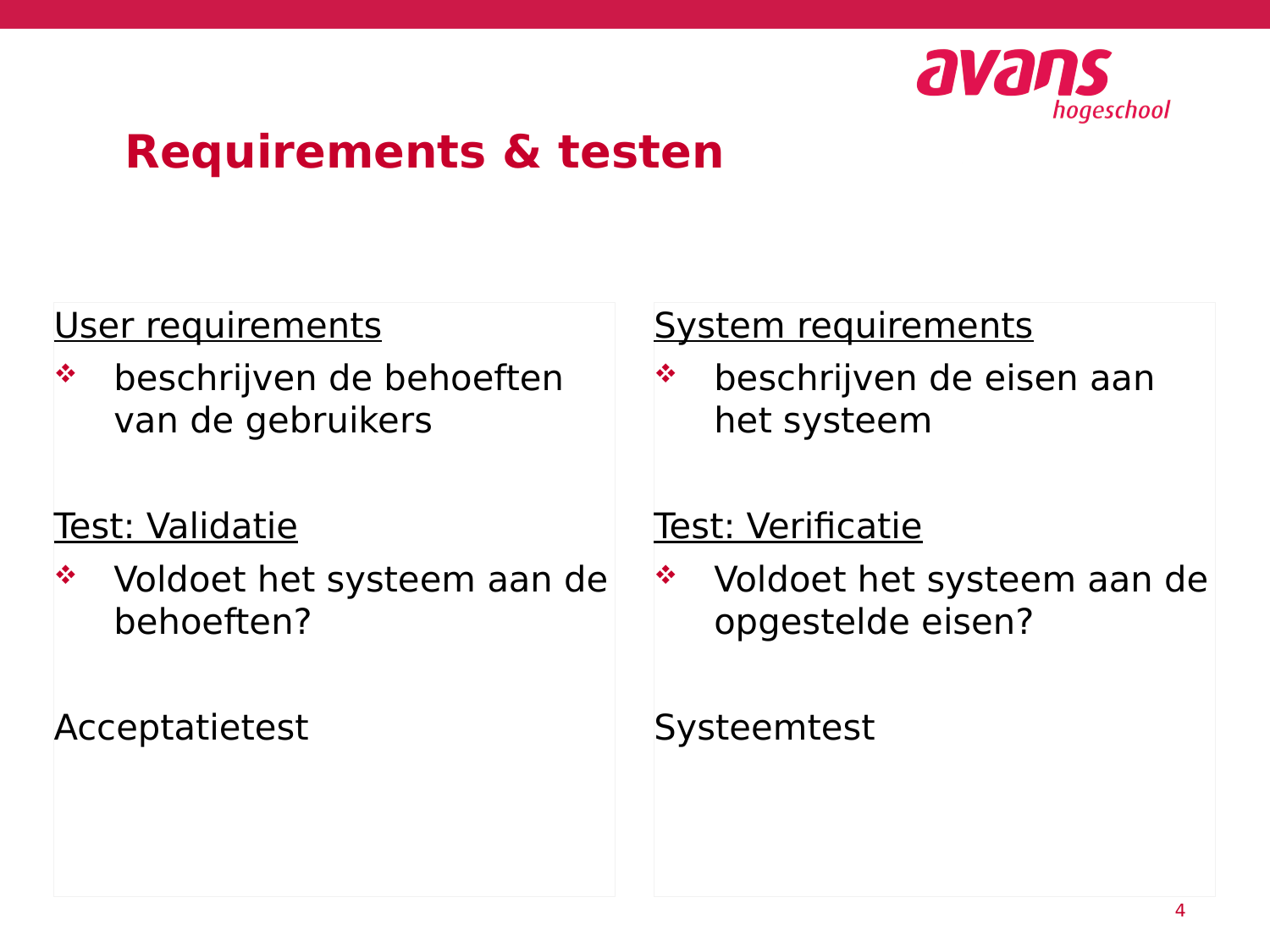

# Requirements & testen
User requirements
beschrijven de behoeften van de gebruikers

Test: Validatie
Voldoet het systeem aan de behoeften?

Acceptatietest
System requirements
beschrijven de eisen aan het systeem

Test: Verificatie
Voldoet het systeem aan de opgestelde eisen?

Systeemtest
4